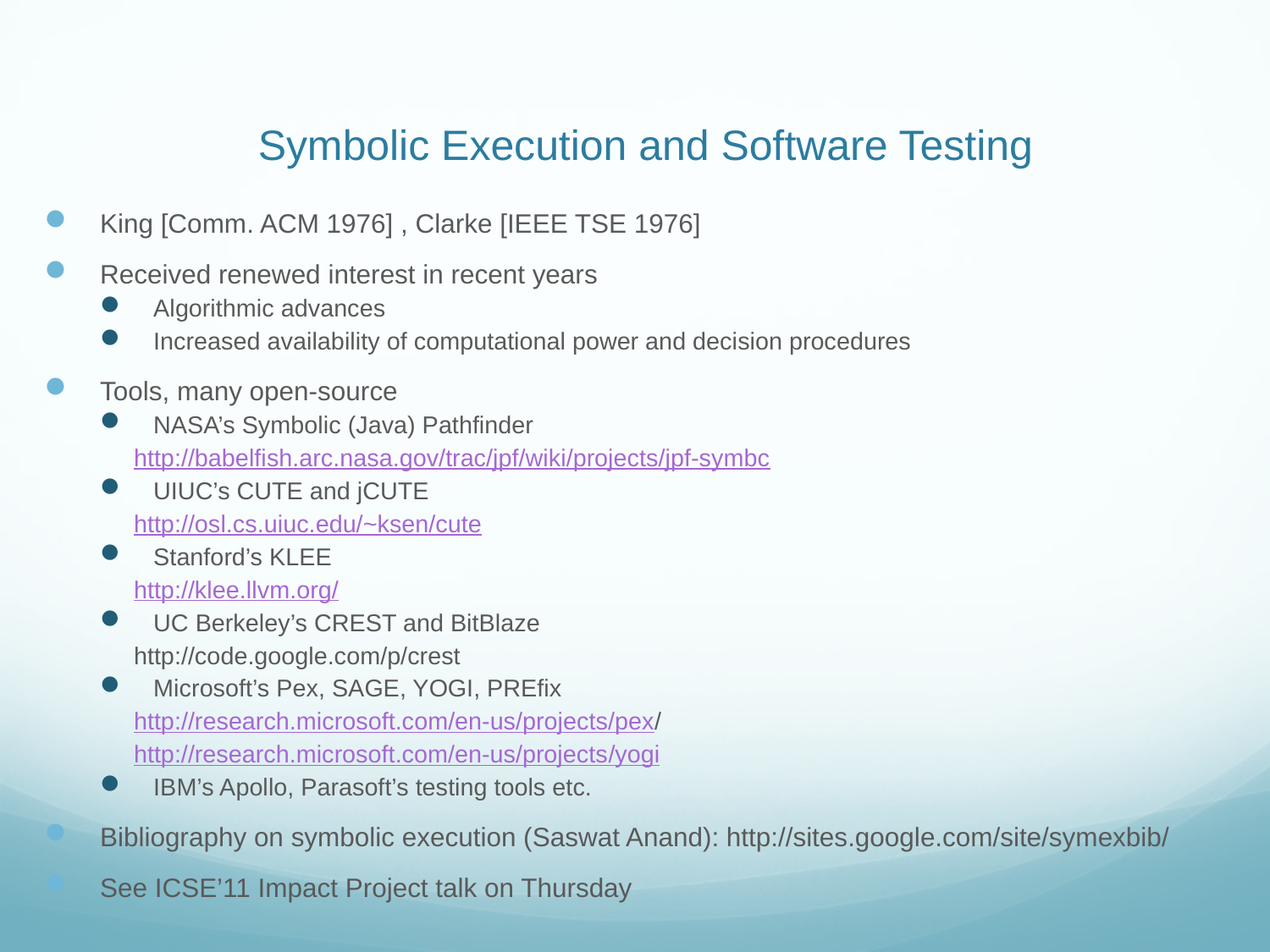

# Symbolic Execution and Software Testing
King [Comm. ACM 1976] , Clarke [IEEE TSE 1976]
Received renewed interest in recent years
Algorithmic advances
Increased availability of computational power and decision procedures
Tools, many open-source
NASA’s Symbolic (Java) Pathfinder
     http://babelfish.arc.nasa.gov/trac/jpf/wiki/projects/jpf-symbc
UIUC’s CUTE and jCUTE
     http://osl.cs.uiuc.edu/~ksen/cute
Stanford’s KLEE
     http://klee.llvm.org/
UC Berkeley’s CREST and BitBlaze
     http://code.google.com/p/crest
Microsoft’s Pex, SAGE, YOGI, PREfix
     http://research.microsoft.com/en-us/projects/pex/
     http://research.microsoft.com/en-us/projects/yogi
IBM’s Apollo, Parasoft’s testing tools etc.
Bibliography on symbolic execution (Saswat Anand): http://sites.google.com/site/symexbib/
See ICSE’11 Impact Project talk on Thursday